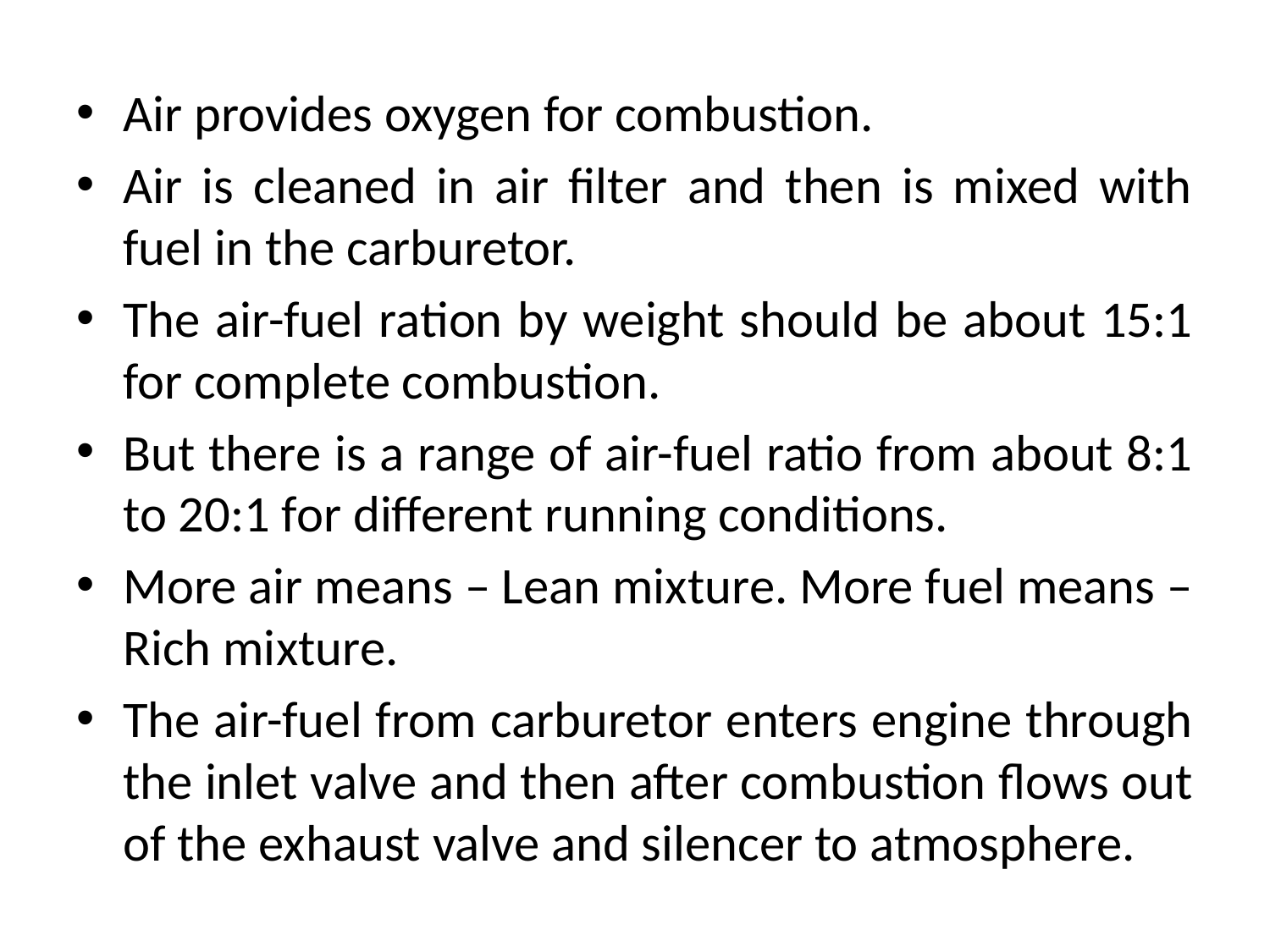

Air provides oxygen for combustion.
Air is cleaned in air filter and then is mixed with fuel in the carburetor.
The air-fuel ration by weight should be about 15:1 for complete combustion.
But there is a range of air-fuel ratio from about 8:1 to 20:1 for different running conditions.
More air means – Lean mixture. More fuel means – Rich mixture.
The air-fuel from carburetor enters engine through the inlet valve and then after combustion flows out of the exhaust valve and silencer to atmosphere.